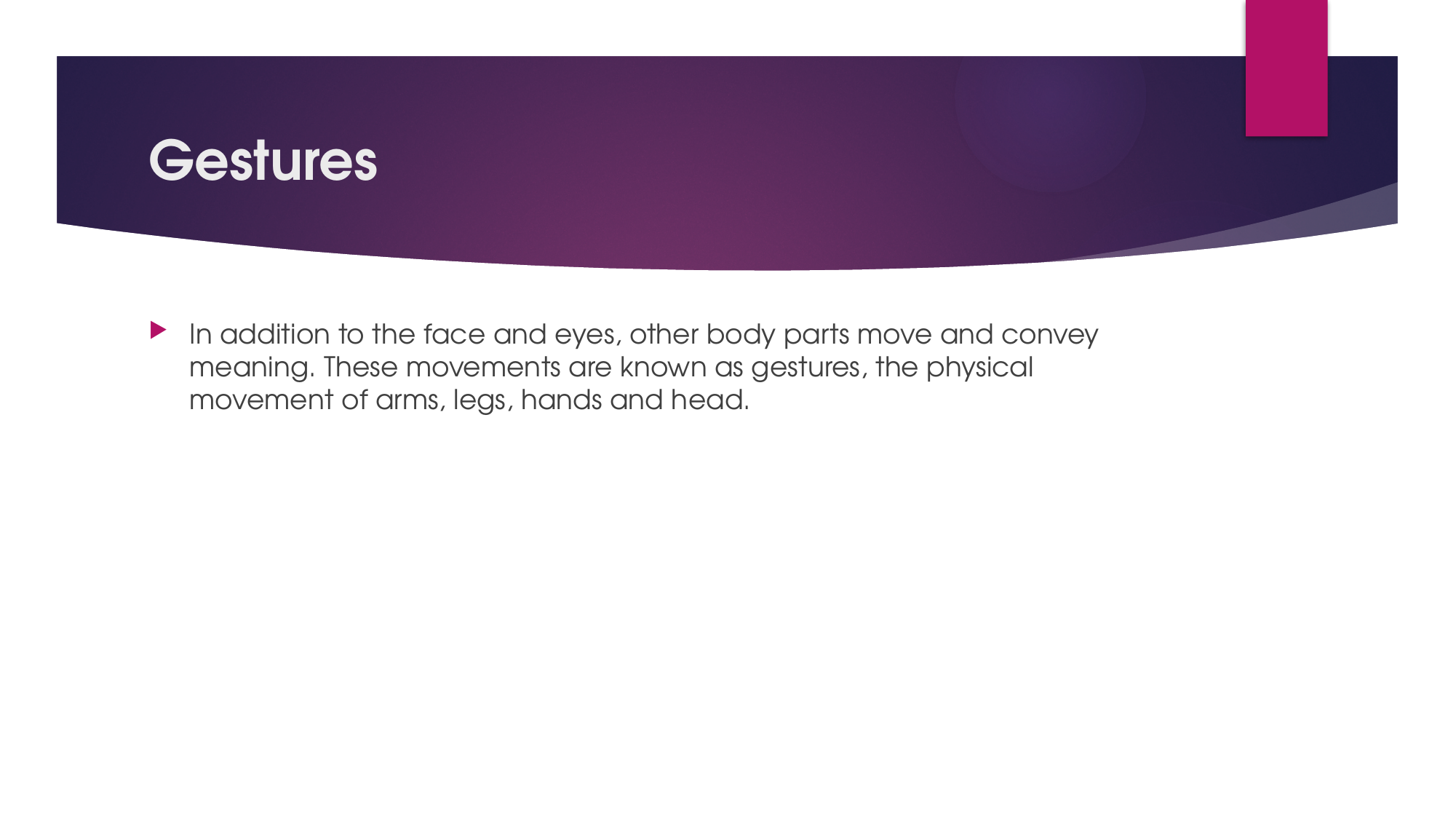

# Gestures
In addition to the face and eyes, other body parts move and convey meaning. These movements are known as gestures, the physical movement of arms, legs, hands and head.